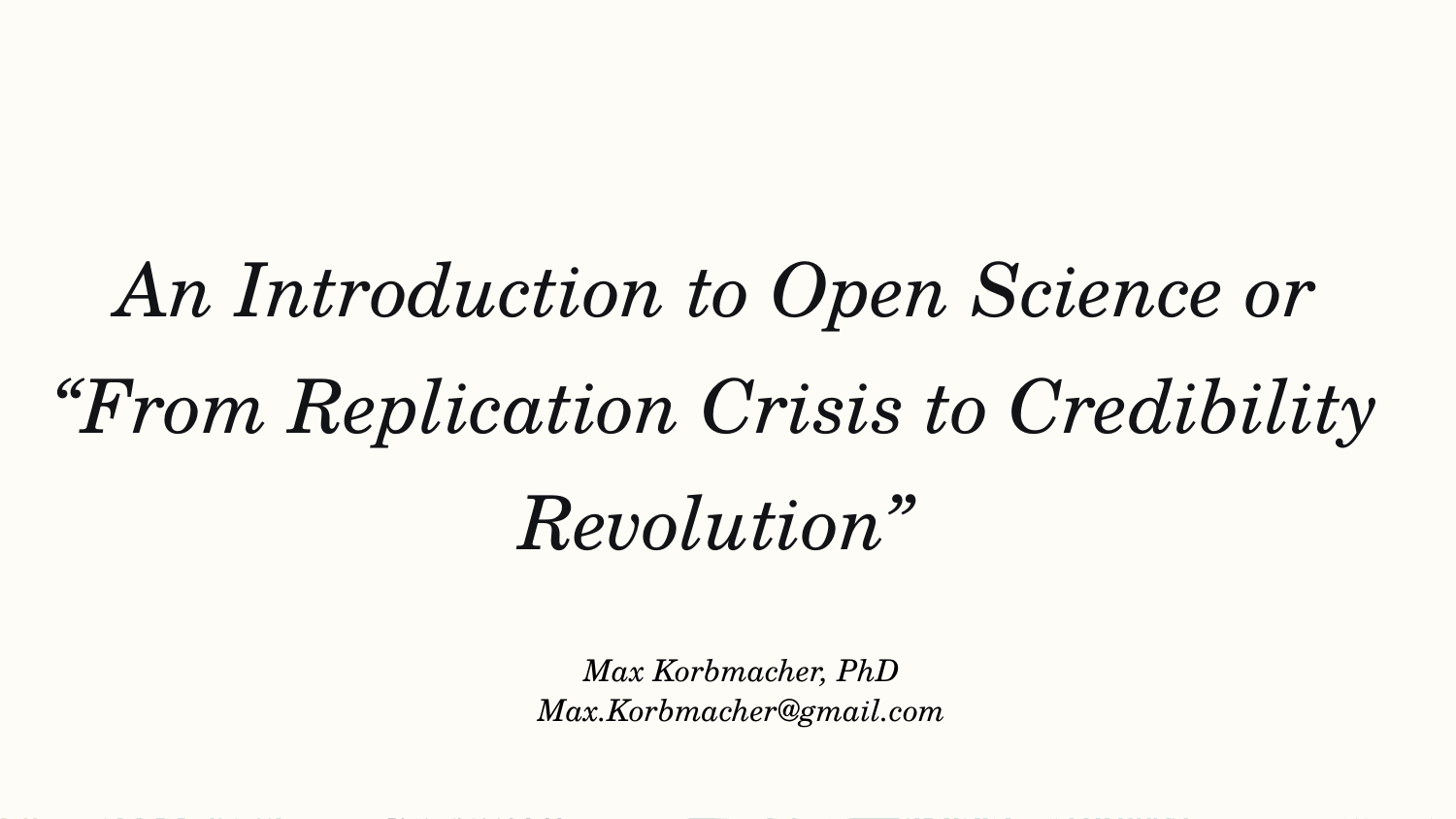

An Introduction to Open Science or “From Replication Crisis to Credibility Revolution”
Max Korbmacher, PhD
Max.Korbmacher@gmail.com